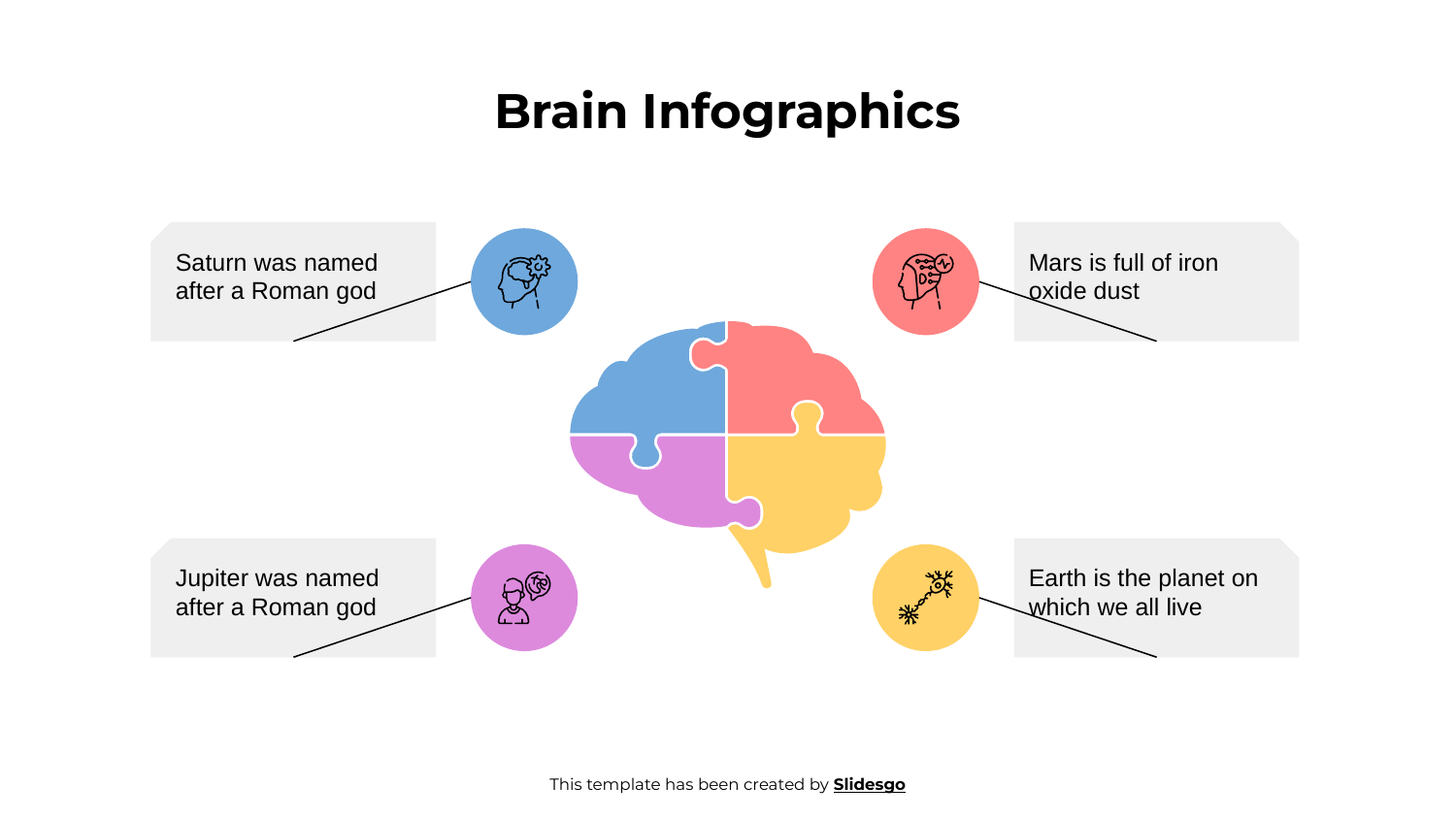

# Brain Infographics
Saturn was named after a Roman god
Mars is full of iron oxide dust

Jupiter was named after a Roman god
Earth is the planet on which we all live

This template has been created by Slidesgo